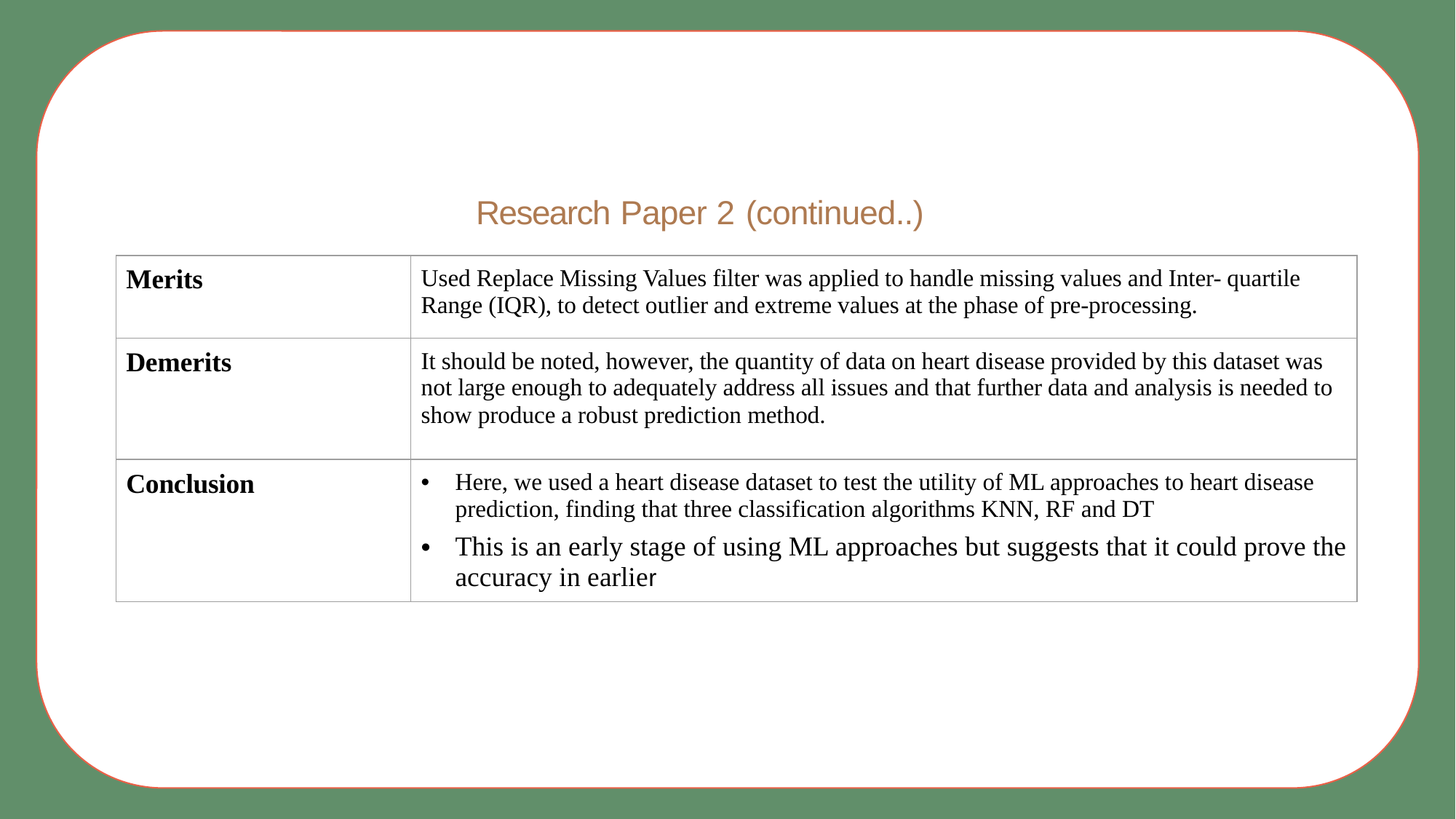

Research Paper 2 (continued..)
| Merits | Used Replace Missing Values filter was applied to handle missing values and Inter- quartile Range (IQR), to detect outlier and extreme values at the phase of pre-processing. |
| --- | --- |
| Demerits | It should be noted, however, the quantity of data on heart disease provided by this dataset was not large enough to adequately address all issues and that further data and analysis is needed to show produce a robust prediction method. |
| Conclusion | Here, we used a heart disease dataset to test the utility of ML approaches to heart disease prediction, finding that three classification algorithms KNN, RF and DT This is an early stage of using ML approaches but suggests that it could prove the accuracy in earlier |
# Thank You